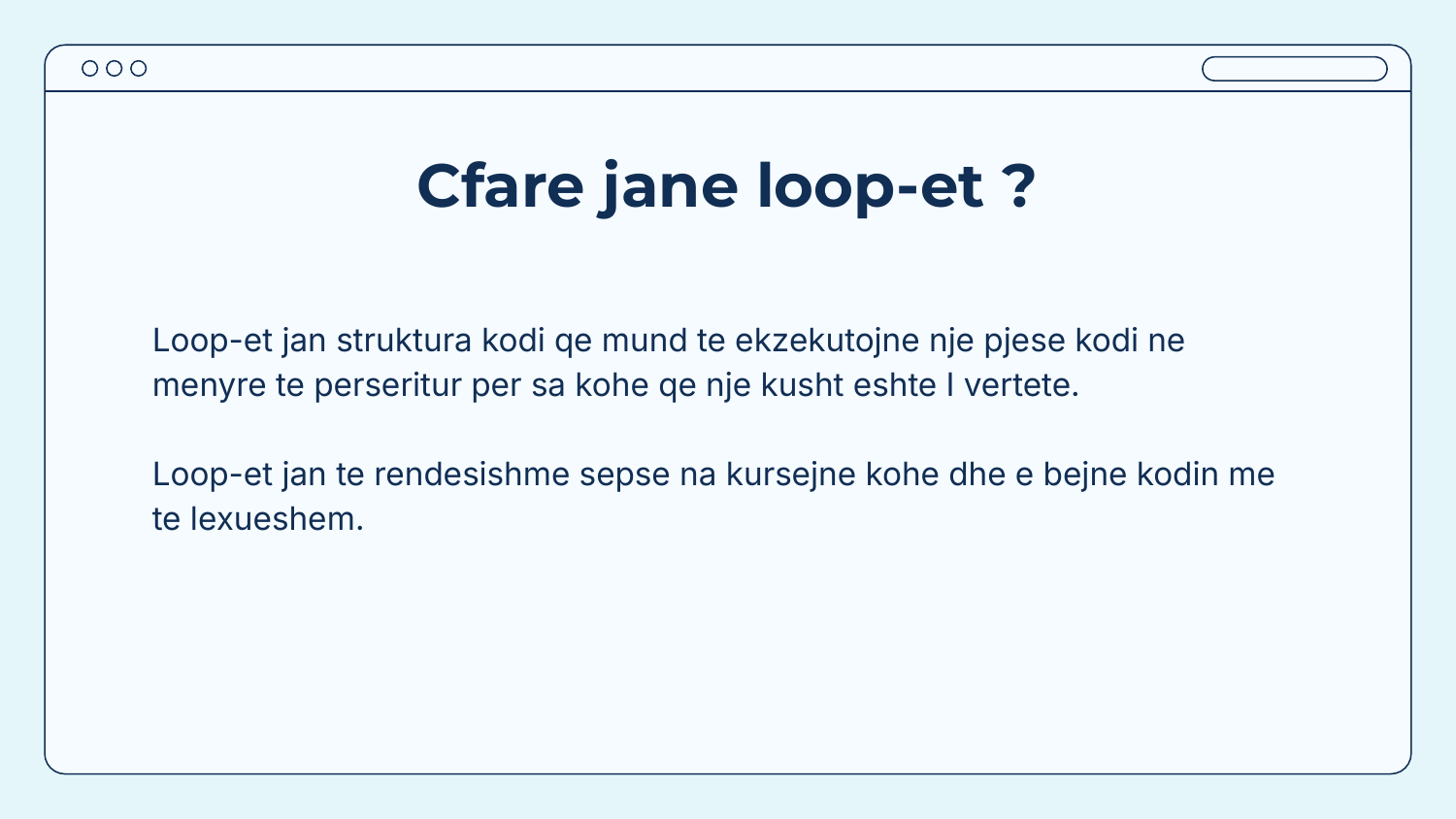

# Cfare jane loop-et ?
Loop-et jan struktura kodi qe mund te ekzekutojne nje pjese kodi ne menyre te perseritur per sa kohe qe nje kusht eshte I vertete.

Loop-et jan te rendesishme sepse na kursejne kohe dhe e bejne kodin me te lexueshem.